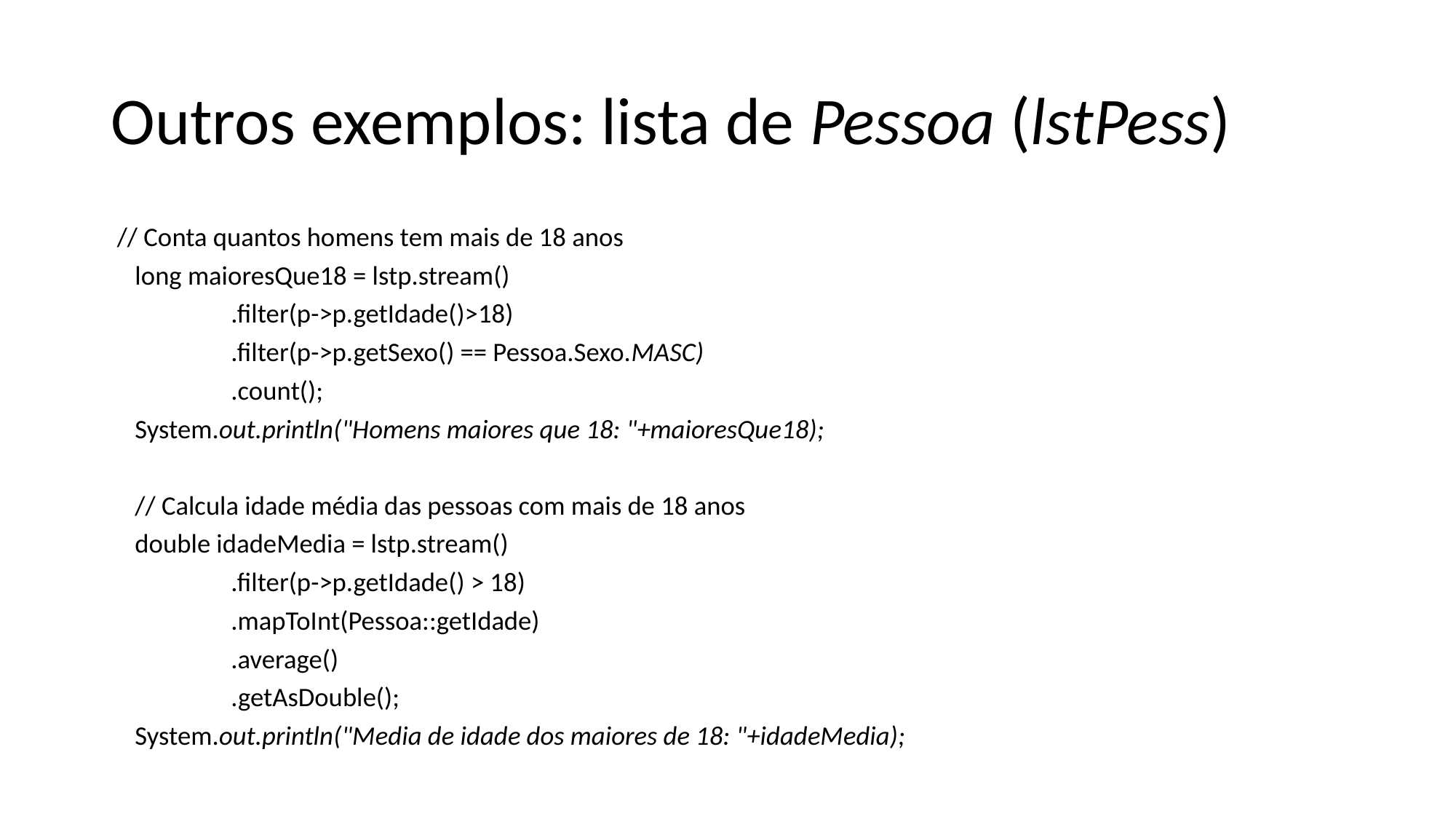

# Outros exemplos: lista de Pessoa (lstPess)
 // Conta quantos homens tem mais de 18 anos
    long maioresQue18 = lstp.stream()
                    .filter(p->p.getIdade()>18)
                    .filter(p->p.getSexo() == Pessoa.Sexo.MASC)
                    .count();
    System.out.println("Homens maiores que 18: "+maioresQue18);

    // Calcula idade média das pessoas com mais de 18 anos
    double idadeMedia = lstp.stream()
                    .filter(p->p.getIdade() > 18)
                    .mapToInt(Pessoa::getIdade)
                    .average()
                    .getAsDouble();
    System.out.println("Media de idade dos maiores de 18: "+idadeMedia);